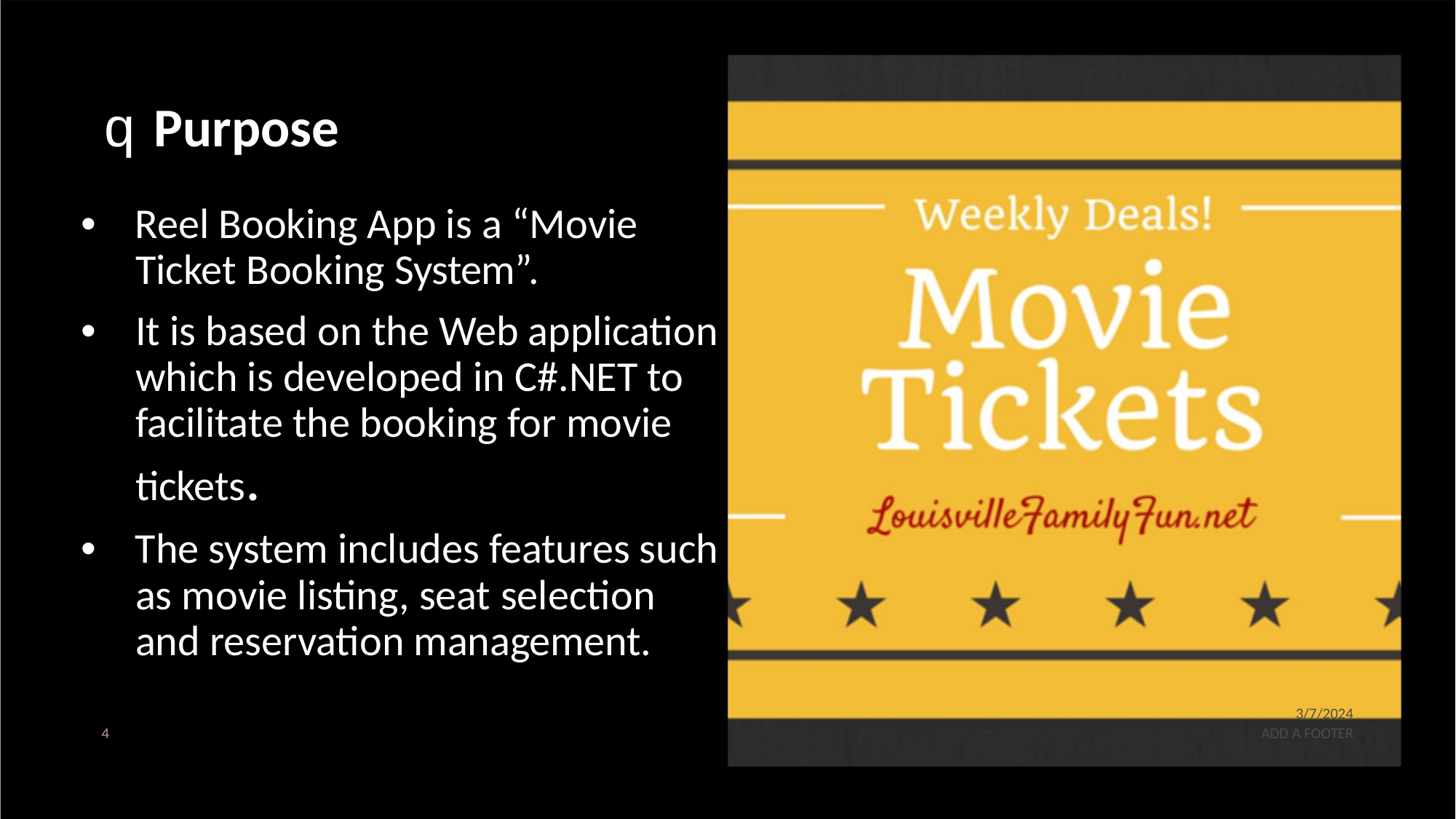

q Purpose
• Reel Booking App is a “Movie
Ticket Booking System”.
• It is based on the Web application
which is developed in C#.NET to
facilitate the booking for movie
tickets.
• The system includes features such
as movie listing, seat selection
and reservation management.nd
user authentication.
3/7/2024
4
ADD A FOOTER